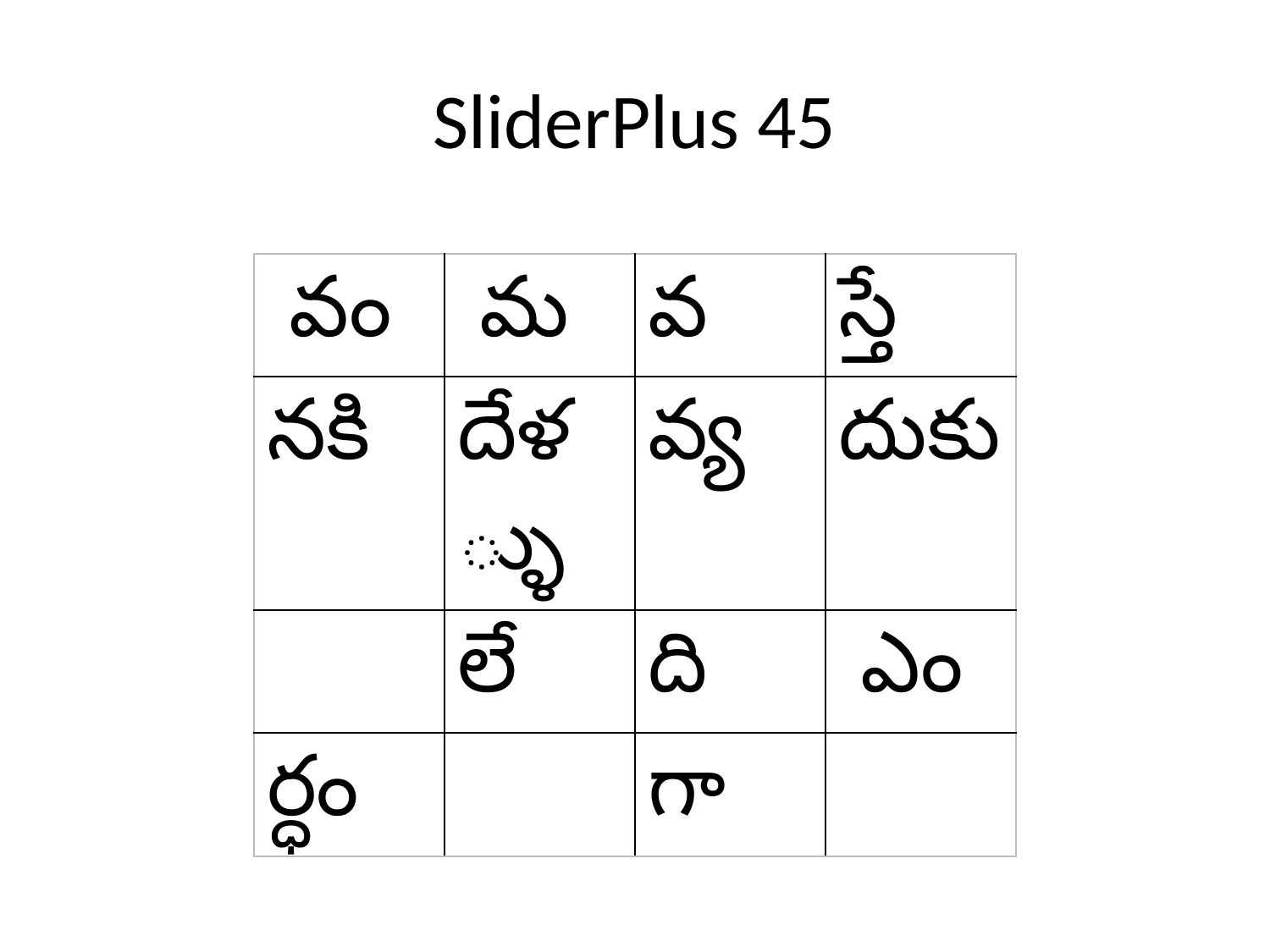

# SliderPlus 45
| వం | మ | వ | స్తే |
| --- | --- | --- | --- |
| నకి | దేళ్ళు | వ్య | దుకు |
|  | లే | ది | ఎం |
| ర్ధం |  | గా |  |